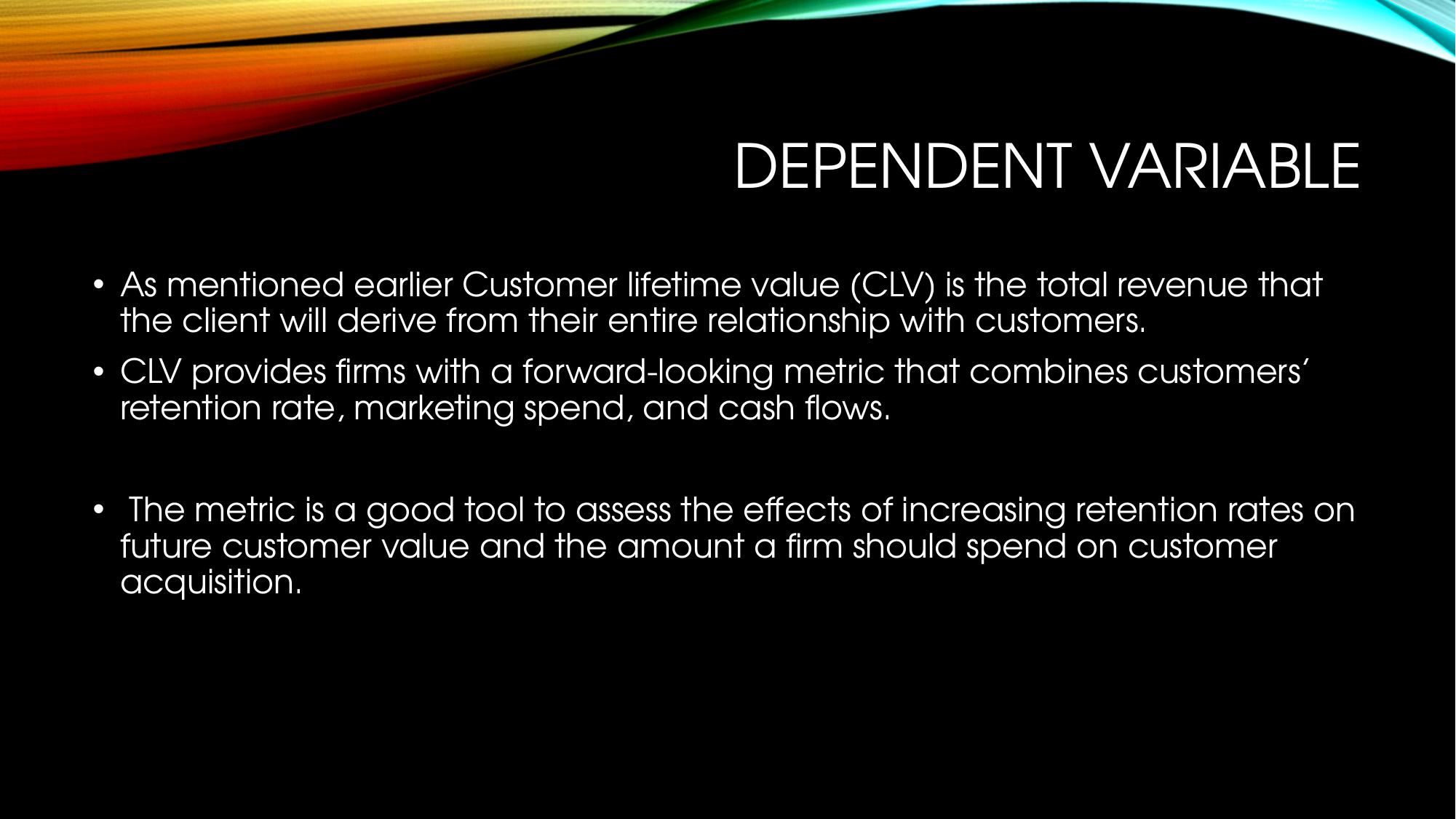

# Dependent variable
As mentioned earlier Customer lifetime value (CLV) is the total revenue that the client will derive from their entire relationship with customers.
CLV provides firms with a forward-looking metric that combines customers’ retention rate, marketing spend, and cash flows.

 The metric is a good tool to assess the effects of increasing retention rates on future customer value and the amount a firm should spend on customer acquisition.